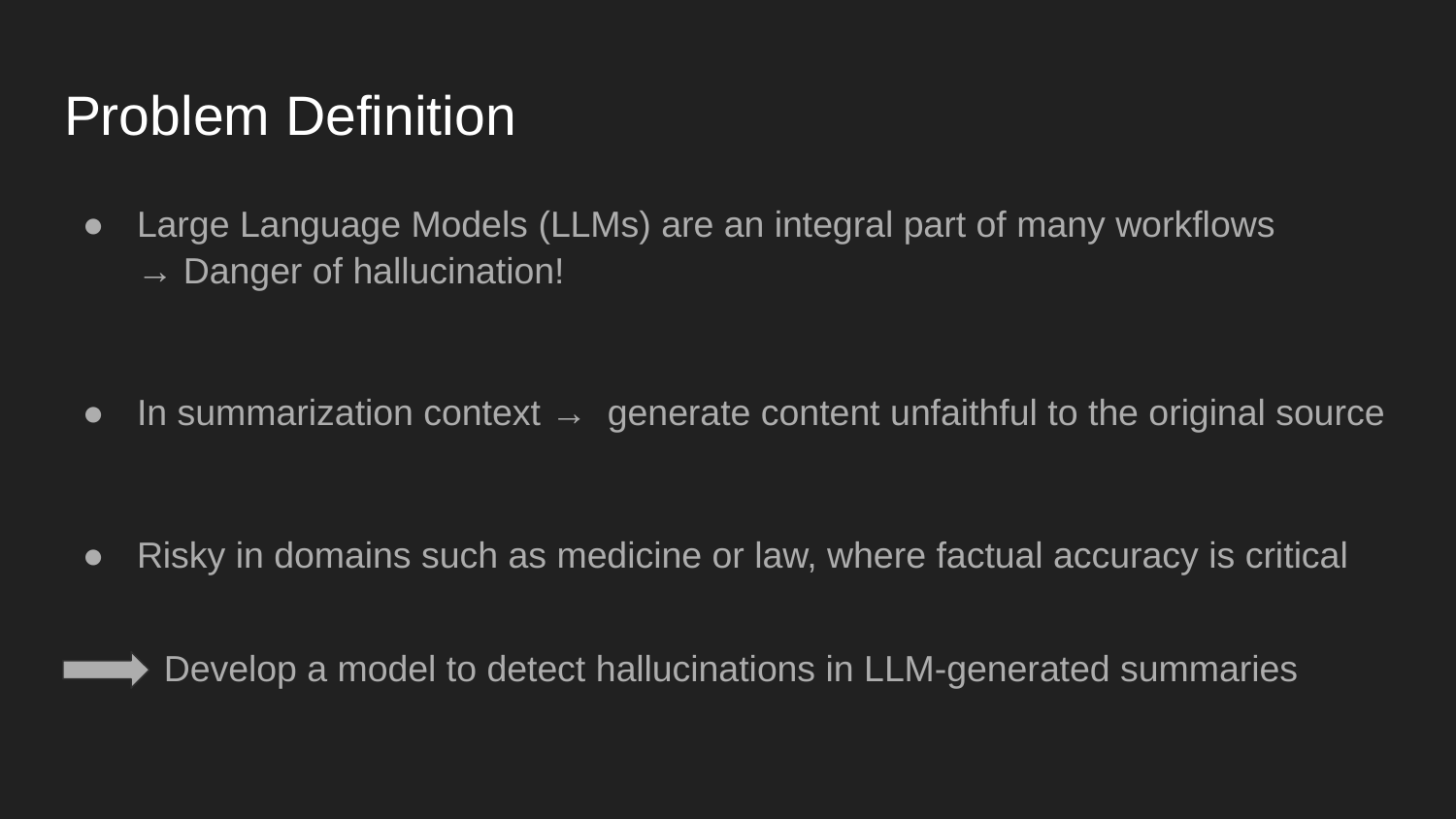

# Problem Definition
Large Language Models (LLMs) are an integral part of many workflows
→ Danger of hallucination!

In summarization context →  generate content unfaithful to the original source

Risky in domains such as medicine or law, where factual accuracy is critical
Develop a model to detect hallucinations in LLM-generated summaries